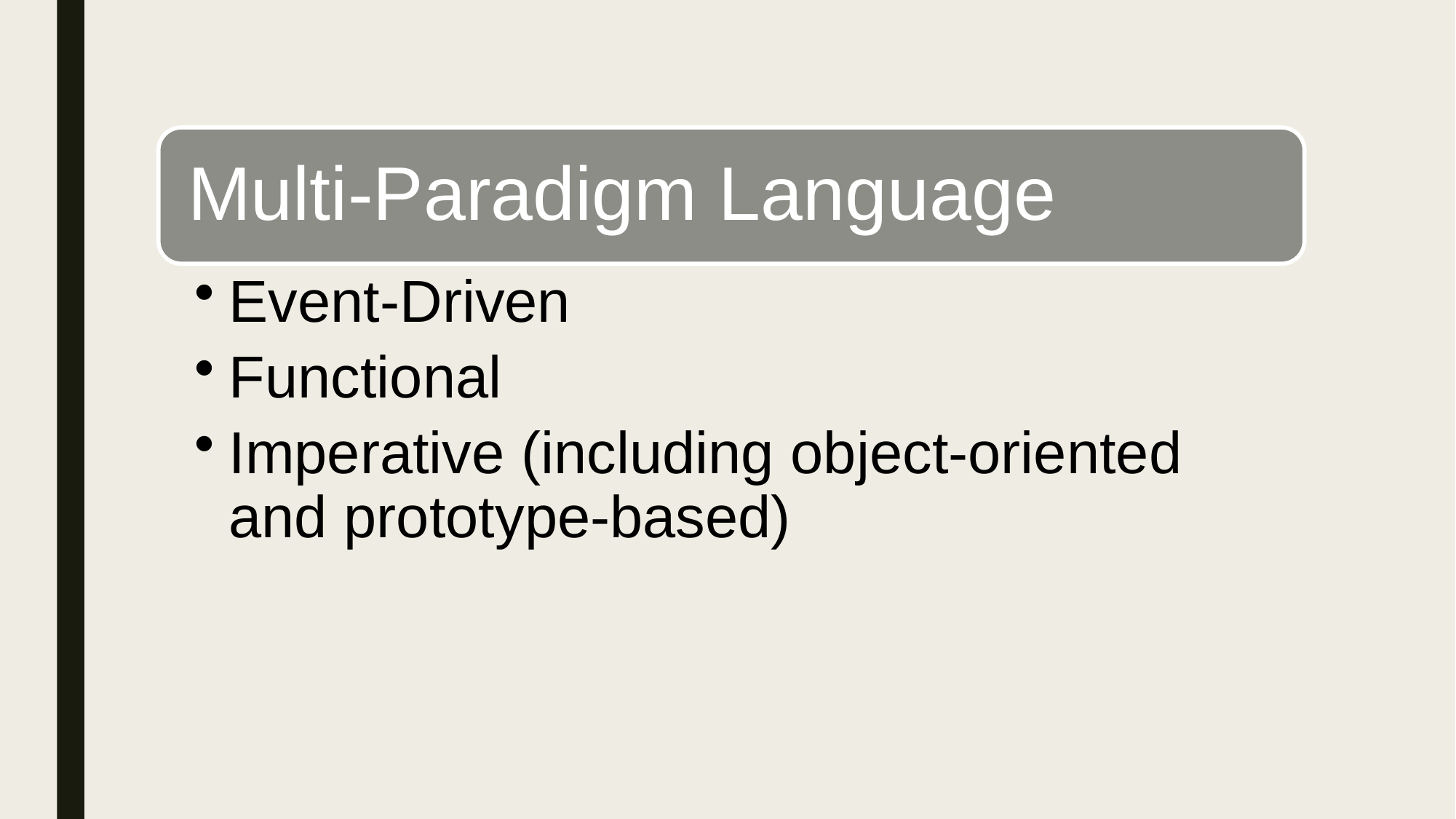

Multi-Paradigm Language
Event-Driven
Functional
Imperative (including object-oriented and prototype-based)